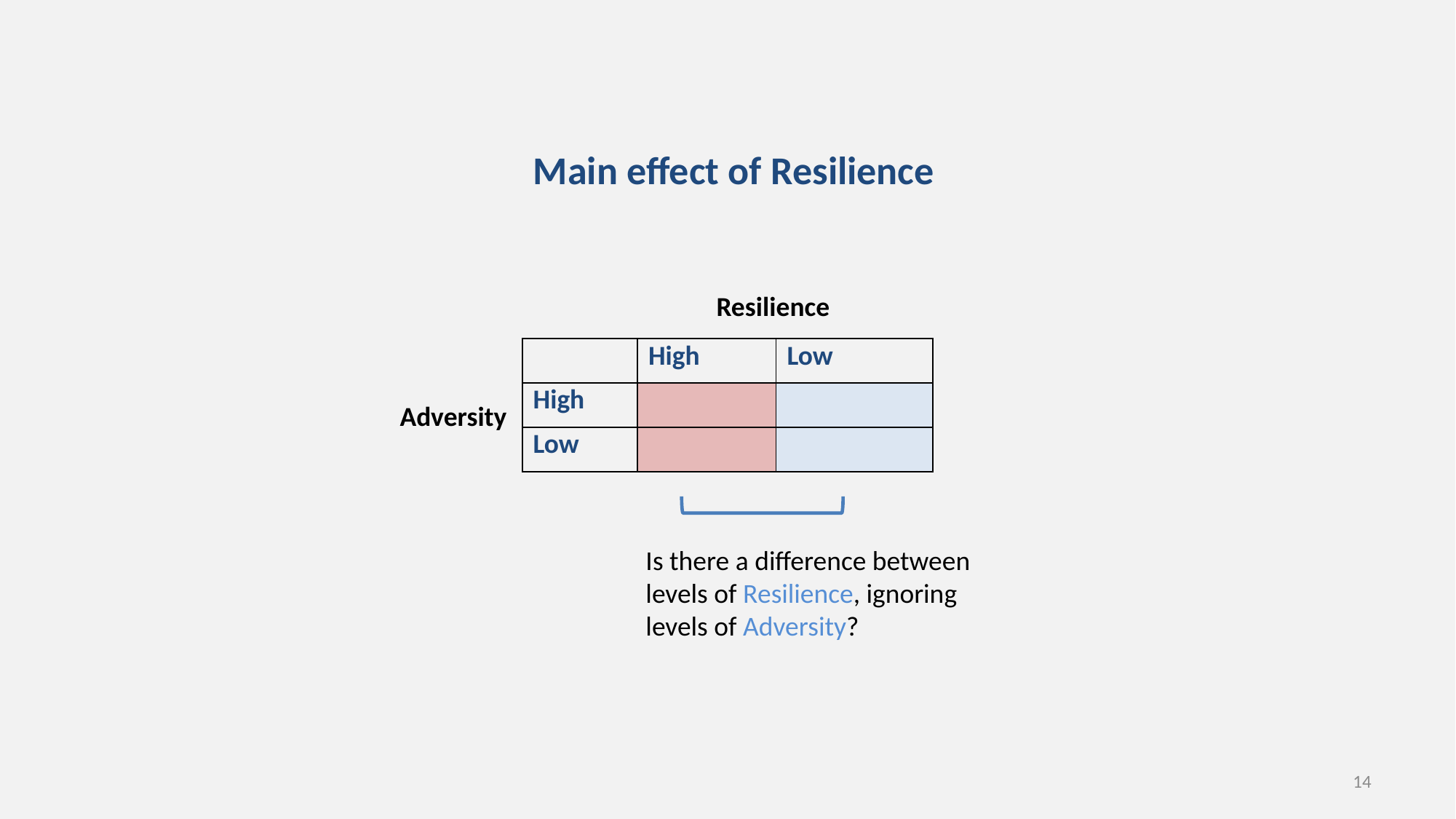

Main effect of Resilience
Resilience
|  | High | Low |
| --- | --- | --- |
| High |  |  |
| Low |  |  |
Adversity

Is there a difference between levels of Resilience, ignoring levels of Adversity?
14